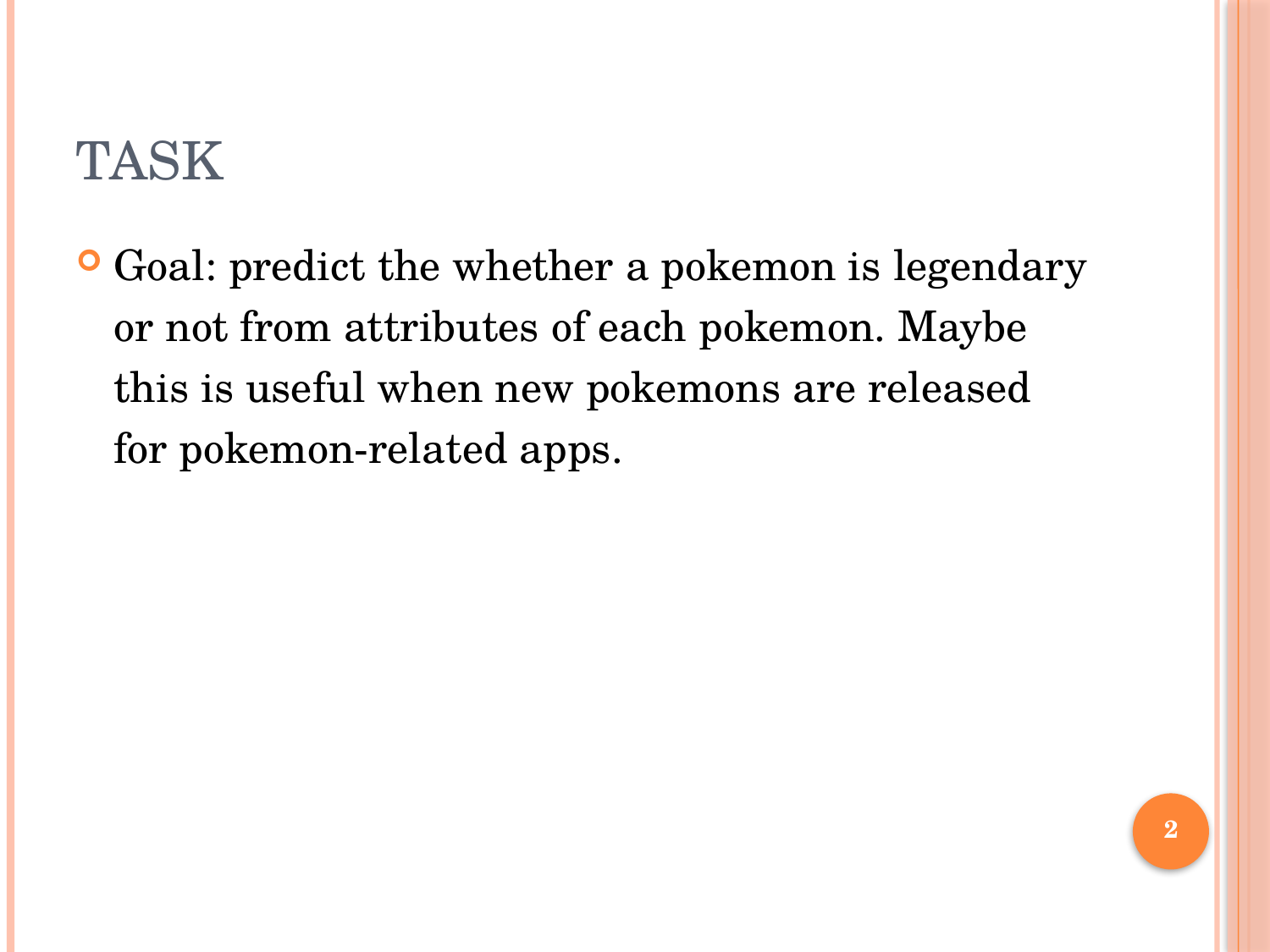

# Task
Goal: predict the whether a pokemon is legendary or not from attributes of each pokemon. Maybe this is useful when new pokemons are released for pokemon-related apps.

2